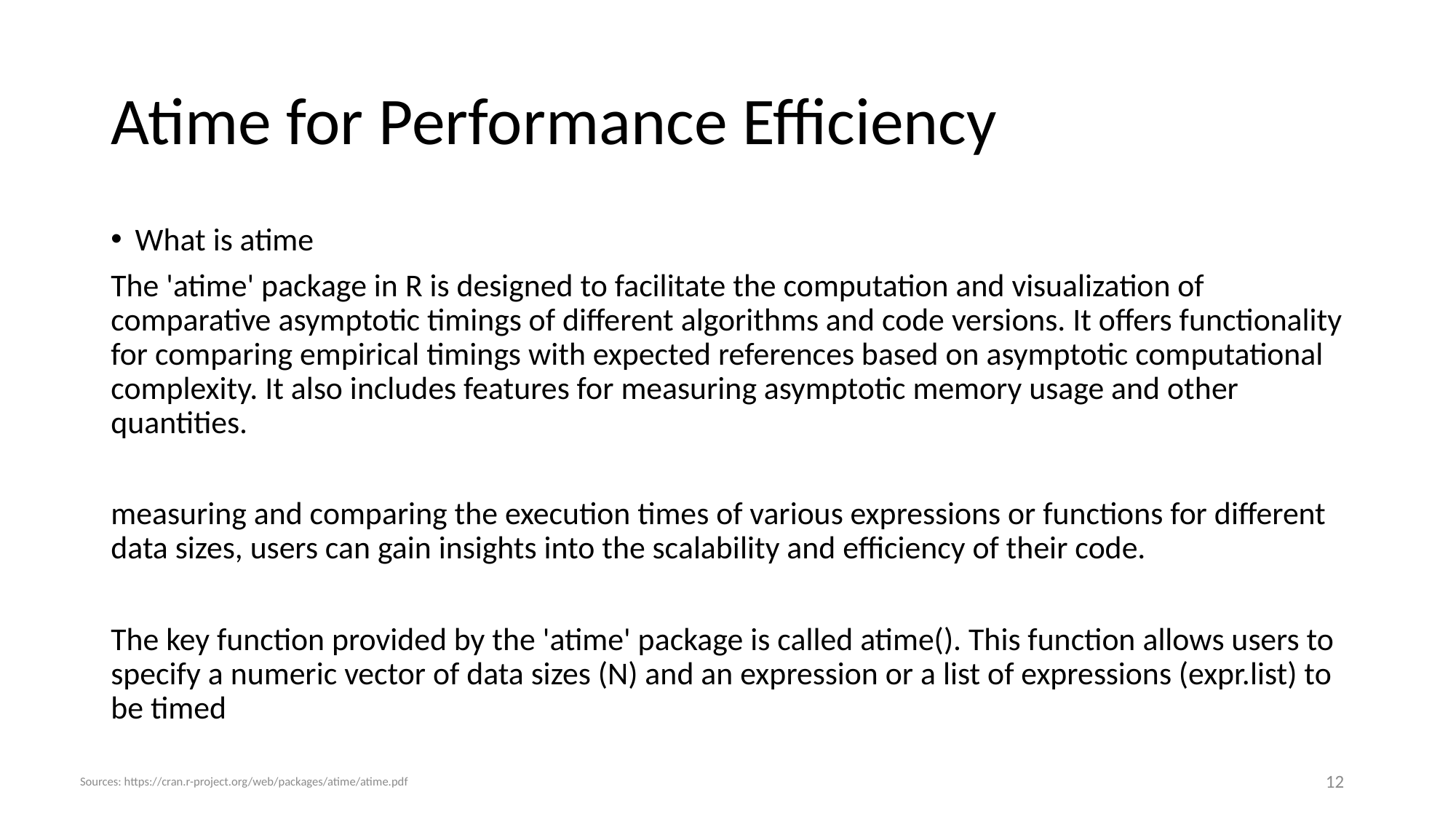

# Atime for Performance Efficiency
What is atime
The 'atime' package in R is designed to facilitate the computation and visualization of comparative asymptotic timings of different algorithms and code versions. It offers functionality for comparing empirical timings with expected references based on asymptotic computational complexity. It also includes features for measuring asymptotic memory usage and other quantities.

measuring and comparing the execution times of various expressions or functions for different data sizes, users can gain insights into the scalability and efficiency of their code.

The key function provided by the 'atime' package is called atime(). This function allows users to specify a numeric vector of data sizes (N) and an expression or a list of expressions (expr.list) to be timed

Sources: https://cran.r-project.org/web/packages/atime/atime.pdf
12